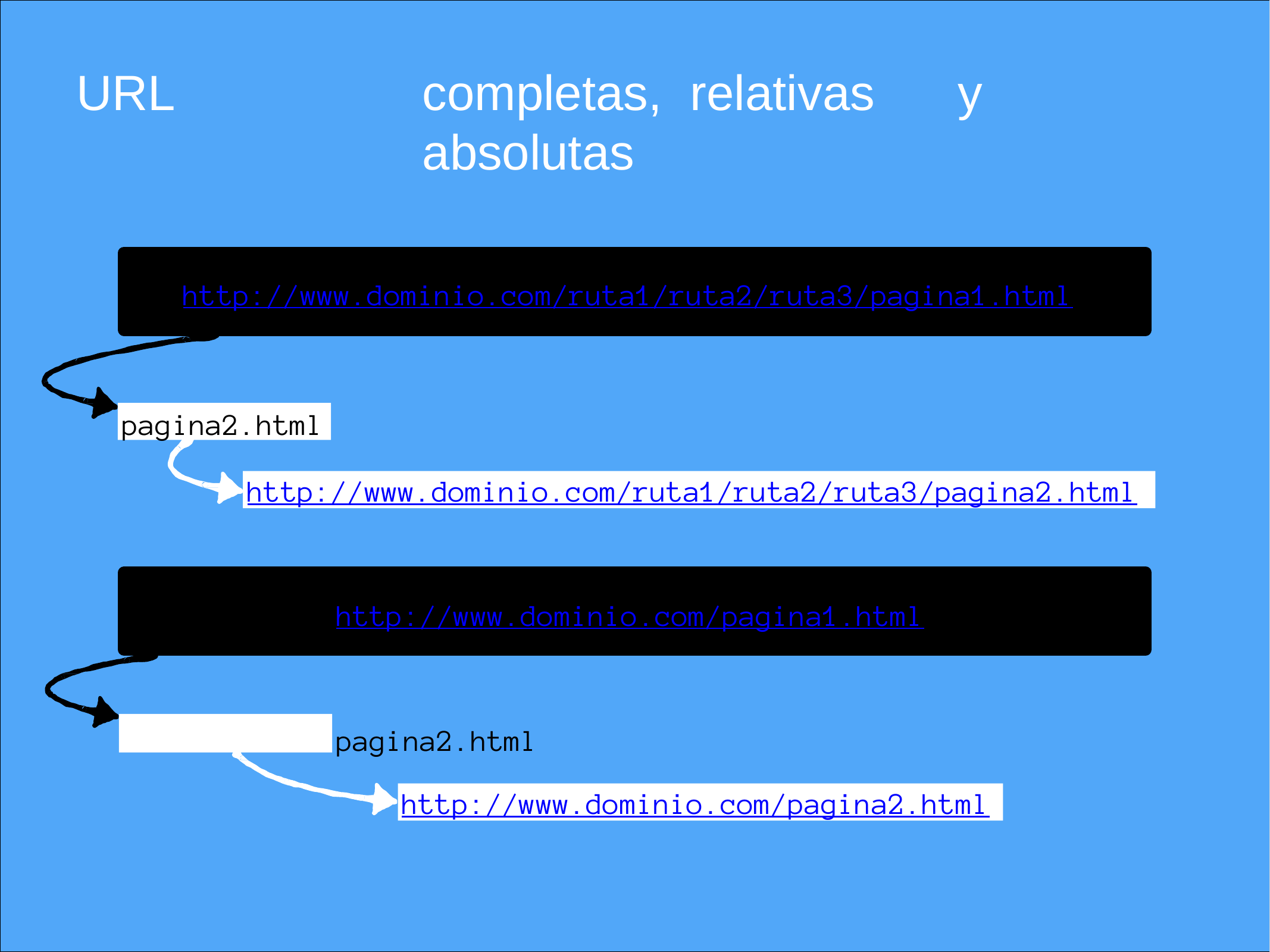

URL	completas,	relativas	y absolutas

http://www.dominio.com/ruta1/ruta2/ruta3/pagina1.html

pagina2.html

http://www.dominio.com/ruta1/ruta2/ruta3/pagina2.html

http://www.dominio.com/pagina1.html

pagina2.html

http://www.dominio.com/pagina2.html